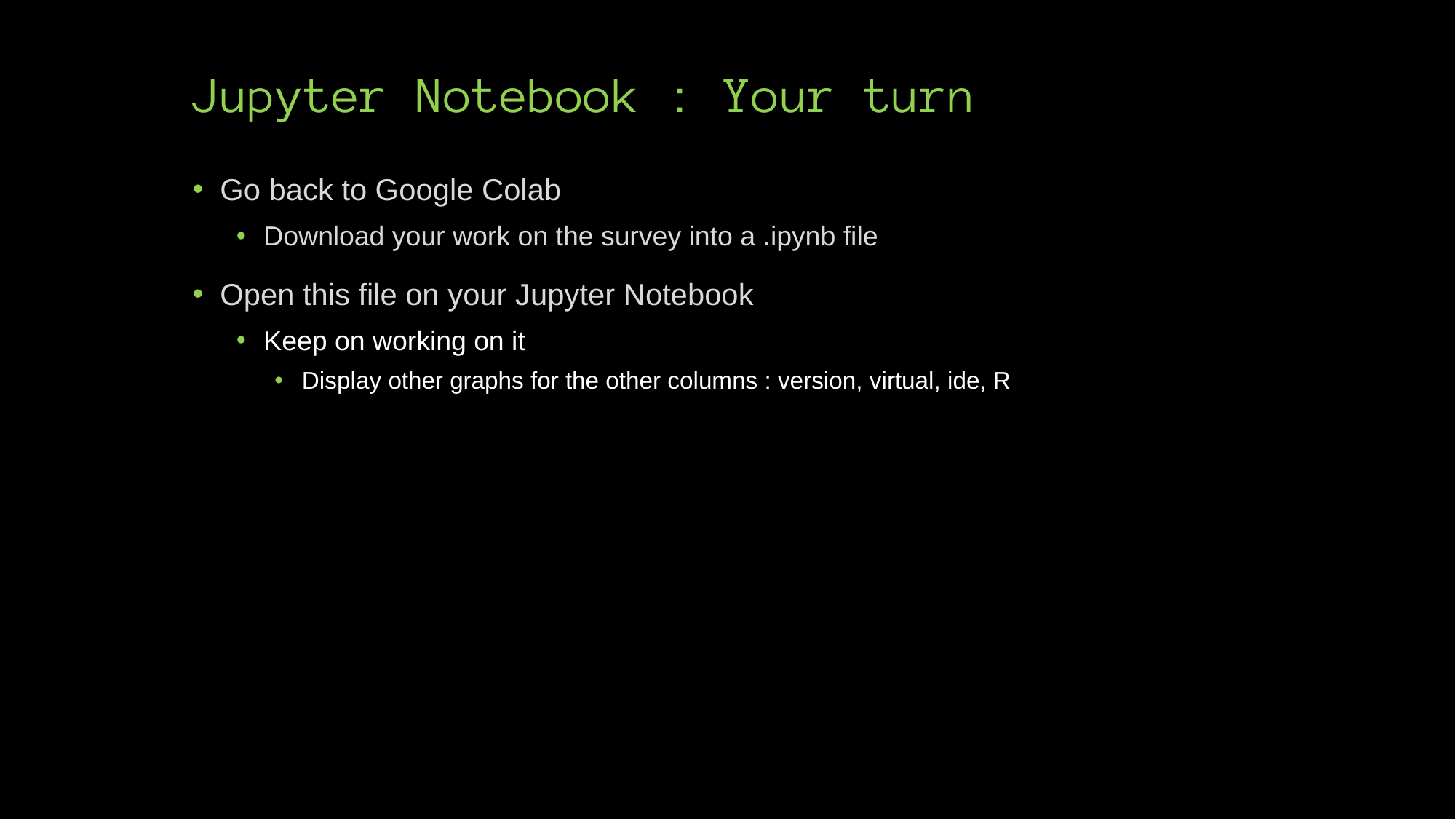

# Jupyter Notebook : Your turn
Go back to Google Colab
Download your work on the survey into a .ipynb file
Open this file on your Jupyter Notebook
Keep on working on it
Display other graphs for the other columns : version, virtual, ide, R